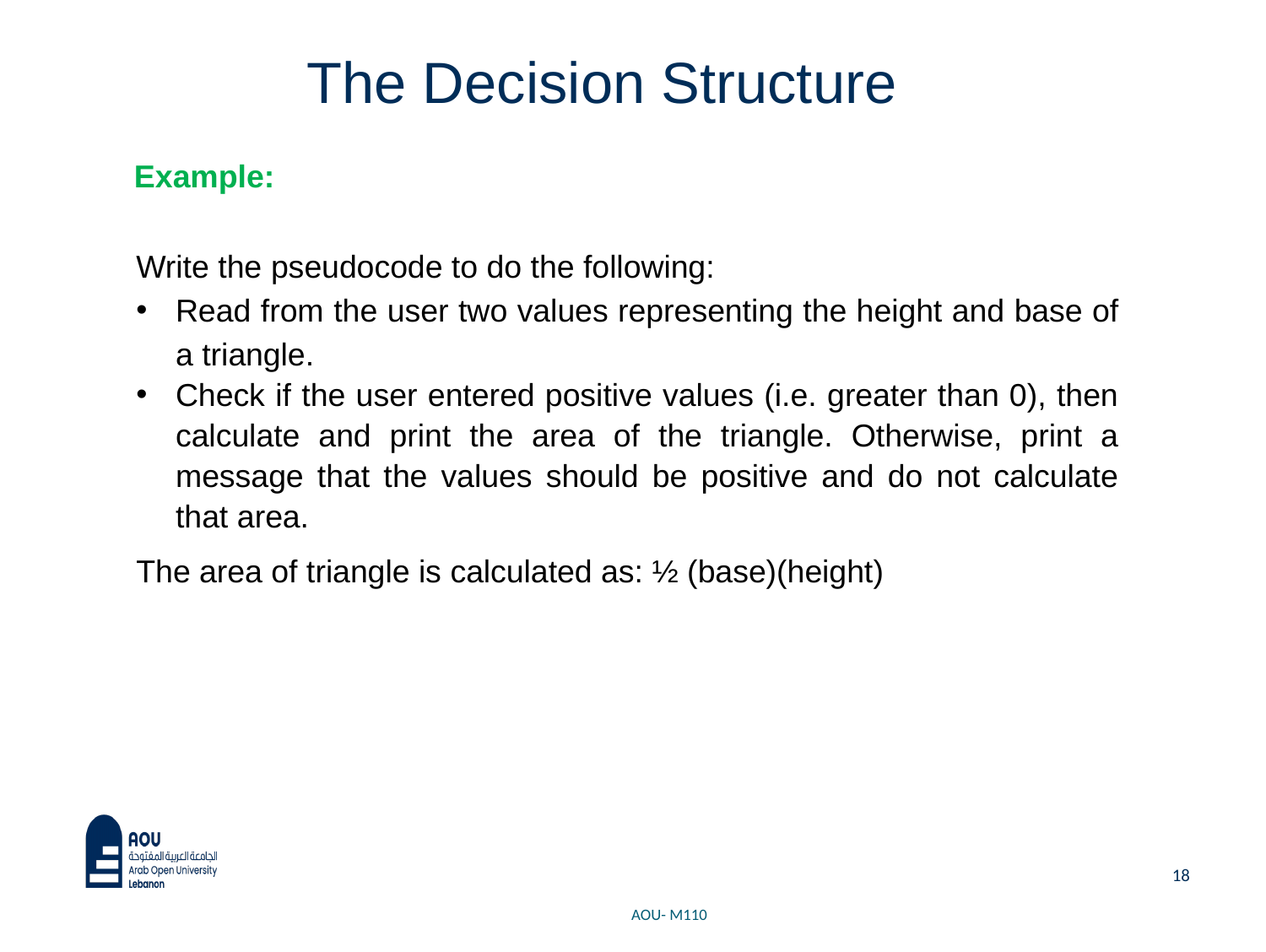

# The Decision Structure
Example:
Write the pseudocode to do the following:
Read from the user two values representing the height and base of a triangle.
Check if the user entered positive values (i.e. greater than 0), then calculate and print the area of the triangle. Otherwise, print a message that the values should be positive and do not calculate that area.
The area of triangle is calculated as: ½ (base)(height)
18
AOU- M110